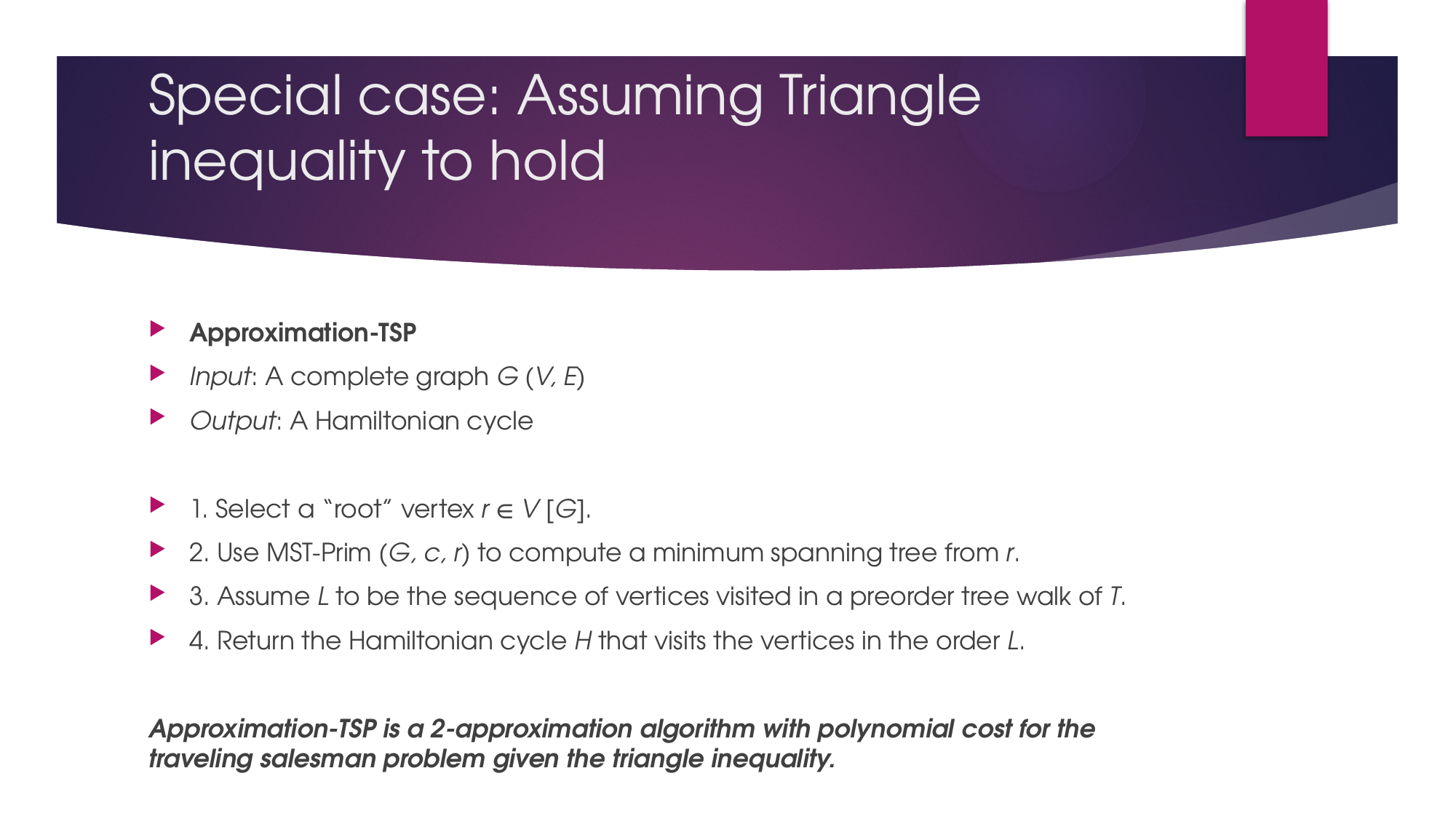

# Special case: Assuming Triangle inequality to hold
Approximation-TSP
Input: A complete graph G (V, E)
Output: A Hamiltonian cycle

1. Select a “root” vertex r ∈ V [G].
2. Use MST-Prim (G, c, r) to compute a minimum spanning tree from r.
3. Assume L to be the sequence of vertices visited in a preorder tree walk of T.
4. Return the Hamiltonian cycle H that visits the vertices in the order L.

Approximation-TSP is a 2-approximation algorithm with polynomial cost for the traveling salesman problem given the triangle inequality.